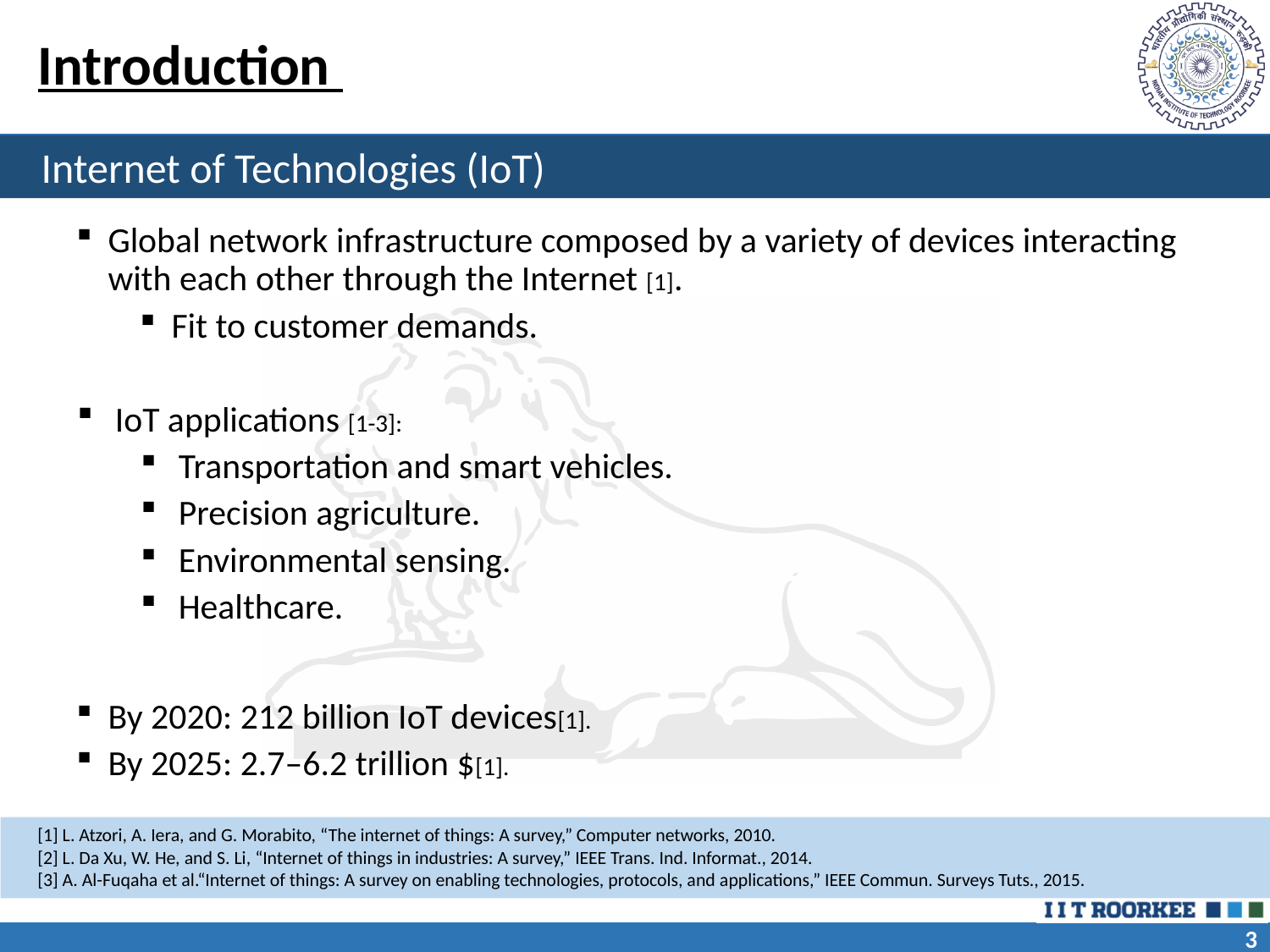

# Introduction
   Internet of Technologies (IoT)
Global network infrastructure composed by a variety of devices interacting with each other through the Internet [1].
Fit to customer demands.

IoT applications [1-3]:
Transportation and smart vehicles.
Precision agriculture.
Environmental sensing.
Healthcare.

By 2020: 212 billion IoT devices[1].
By 2025: 2.7–6.2 trillion $[1].

[1] L. Atzori, A. Iera, and G. Morabito, “The internet of things: A survey,” Computer networks, 2010.
[2] L. Da Xu, W. He, and S. Li, “Internet of things in industries: A survey,” IEEE Trans. Ind. Informat., 2014.
[3] A. Al-Fuqaha et al.“Internet of things: A survey on enabling technologies, protocols, and applications,” IEEE Commun. Surveys Tuts., 2015.